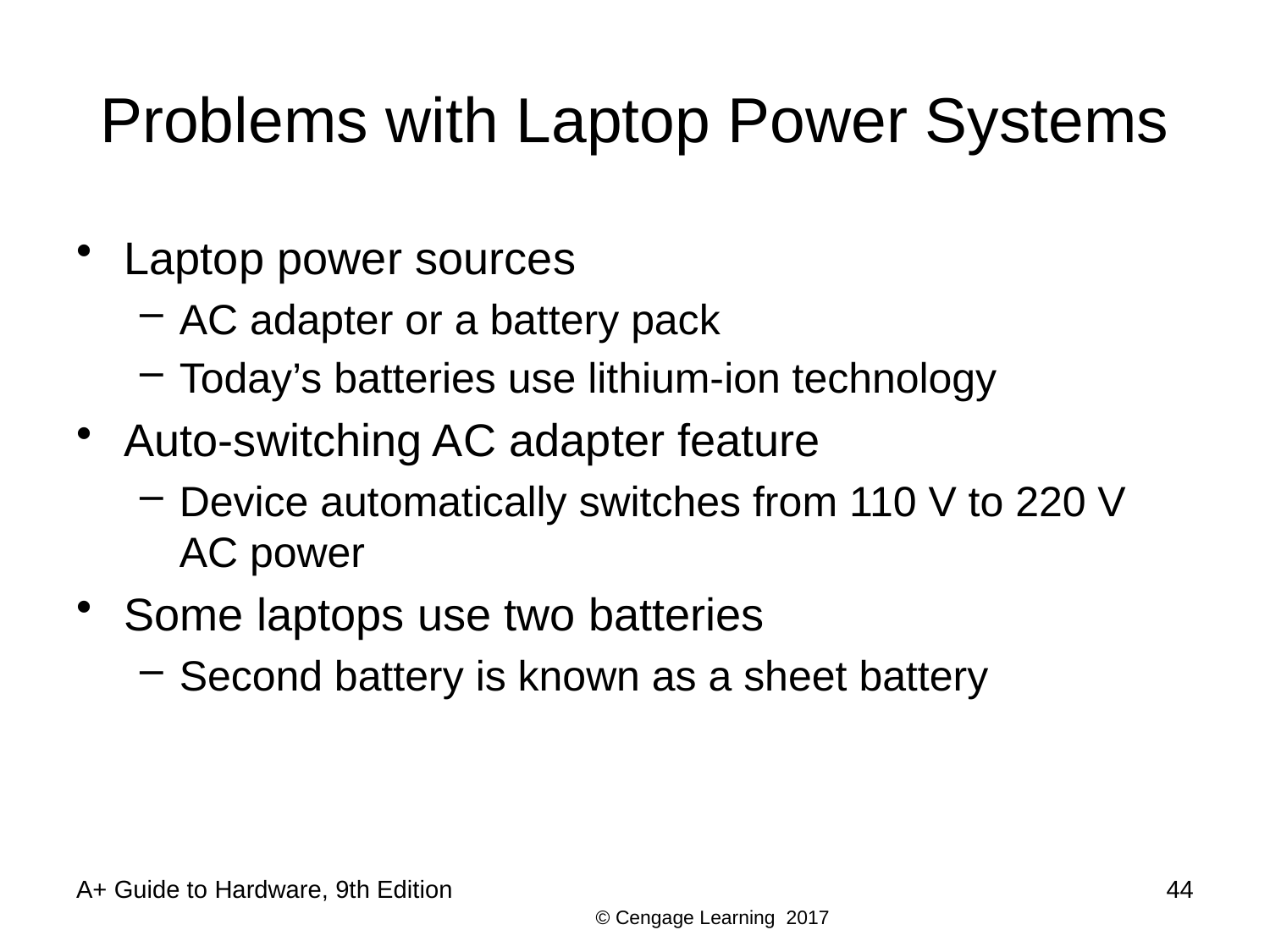

# Problems with Laptop Power Systems
Laptop power sources
AC adapter or a battery pack
Today’s batteries use lithium-ion technology
Auto-switching AC adapter feature
Device automatically switches from 110 V to 220 V AC power
Some laptops use two batteries
Second battery is known as a sheet battery

A+ Guide to Hardware, 9th Edition
44